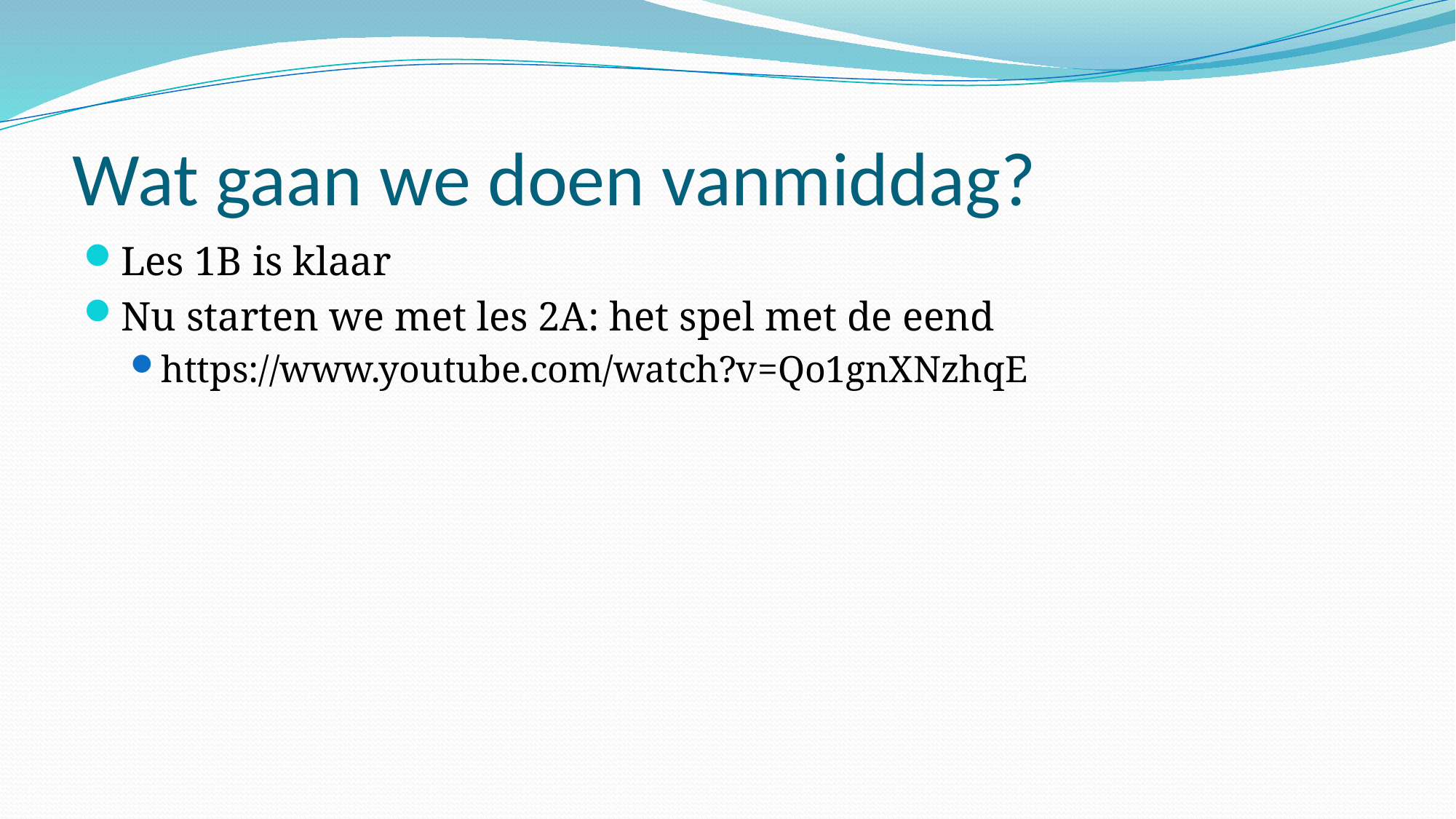

# Wat gaan we doen vanmiddag?
Les 1B is klaar
Nu starten we met les 2A: het spel met de eend
https://www.youtube.com/watch?v=Qo1gnXNzhqE